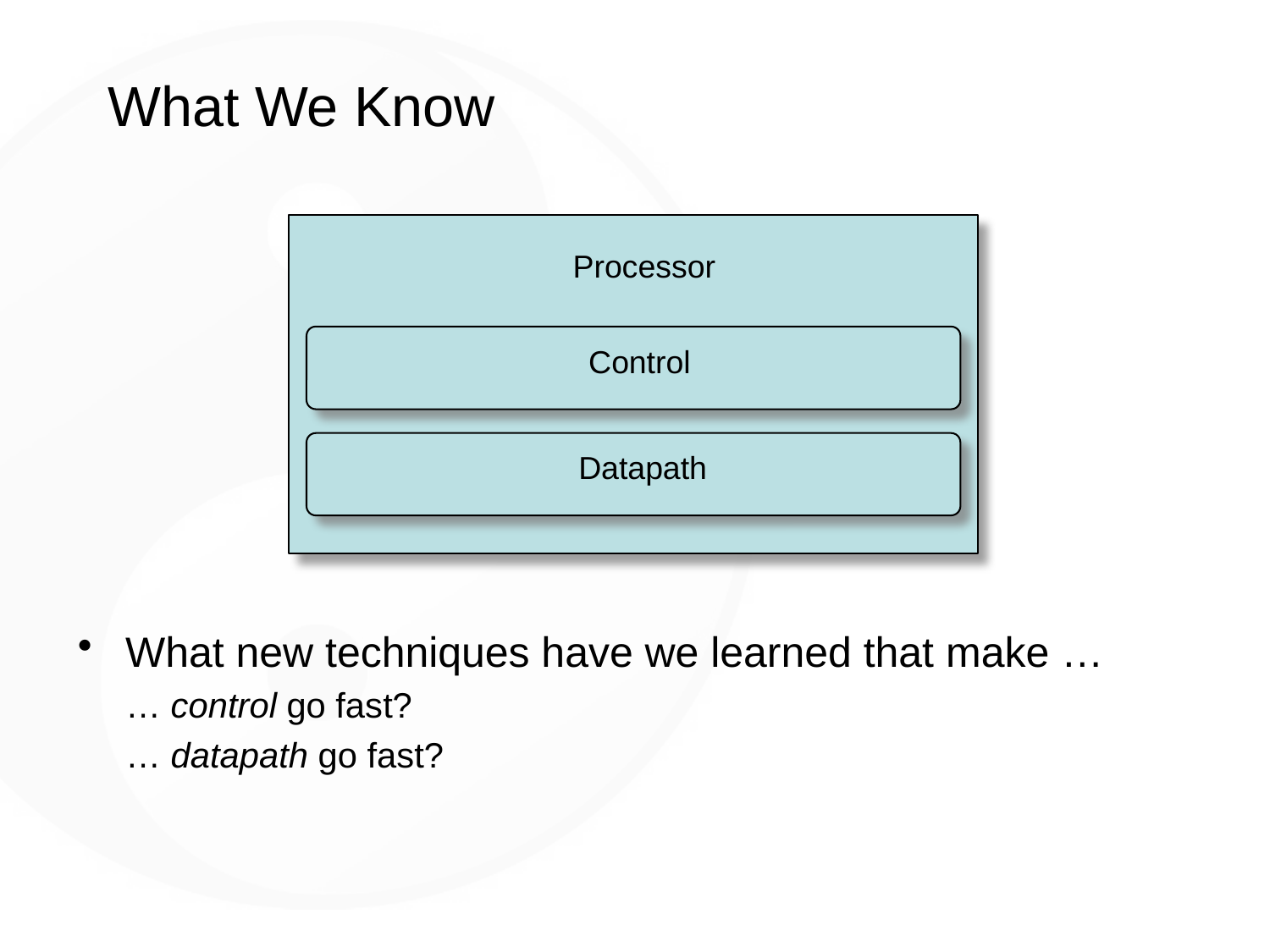

# What We Know

 Processor

Control

Datapath
What new techniques have we learned that make …
… control go fast?
… datapath go fast?